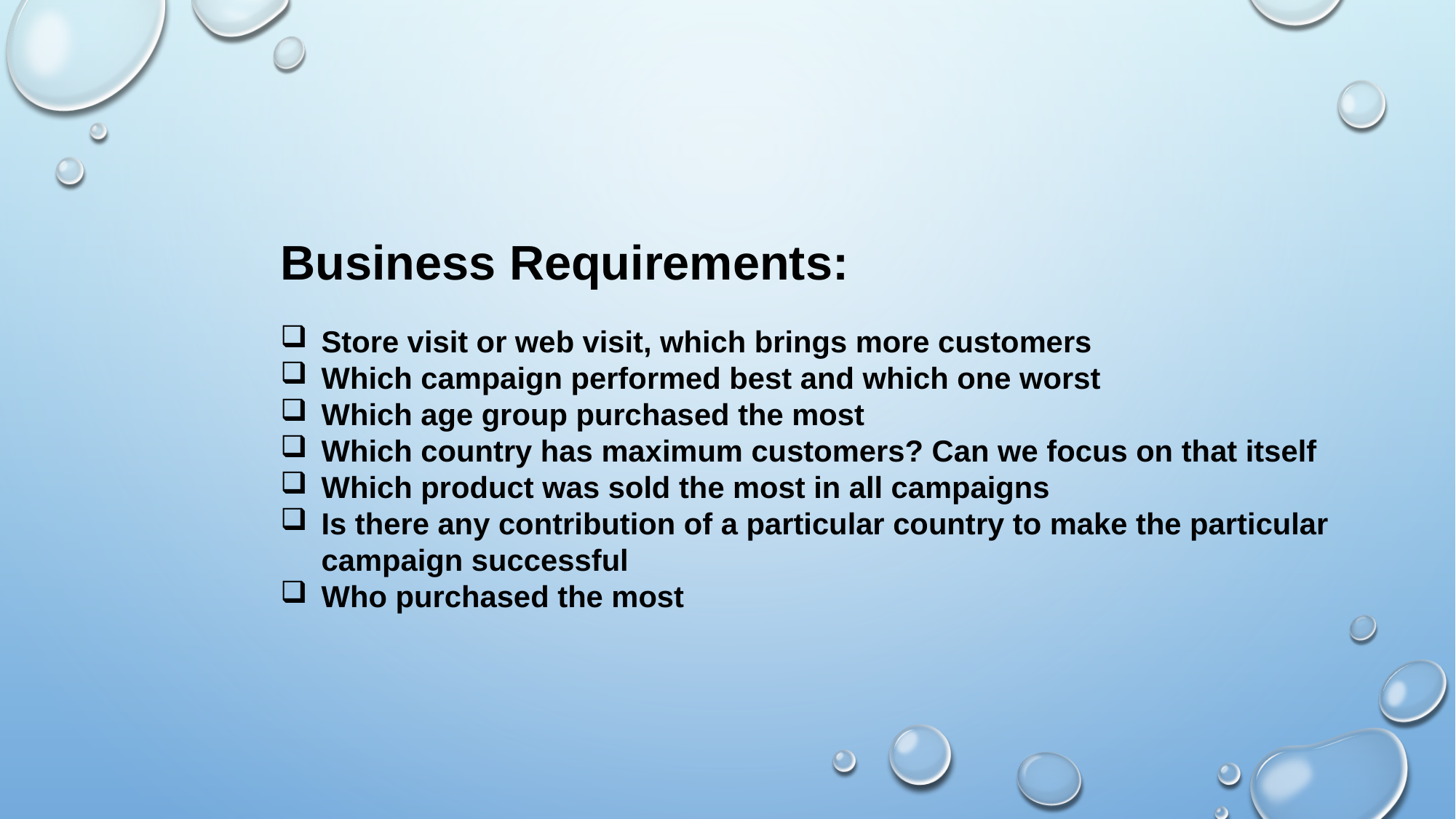

Business Requirements:

Store visit or web visit, which brings more customers
Which campaign performed best and which one worst
Which age group purchased the most
Which country has maximum customers? Can we focus on that itself
Which product was sold the most in all campaigns
Is there any contribution of a particular country to make the particular campaign successful
Who purchased the most